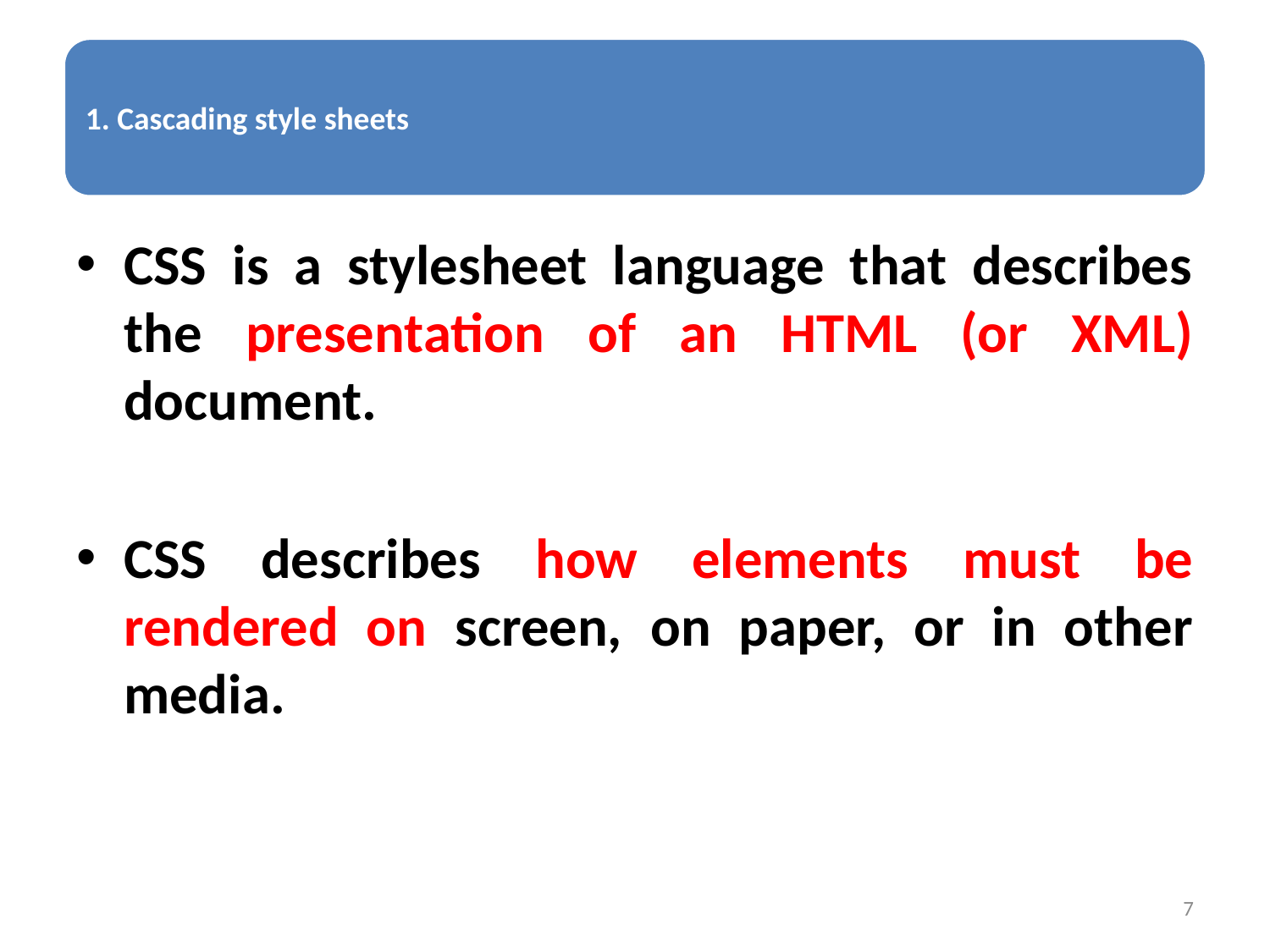

1. Cascading style sheets
CSS is a stylesheet language that describes the presentation of an HTML (or XML) document.

CSS describes how elements must be rendered on screen, on paper, or in other media.
7